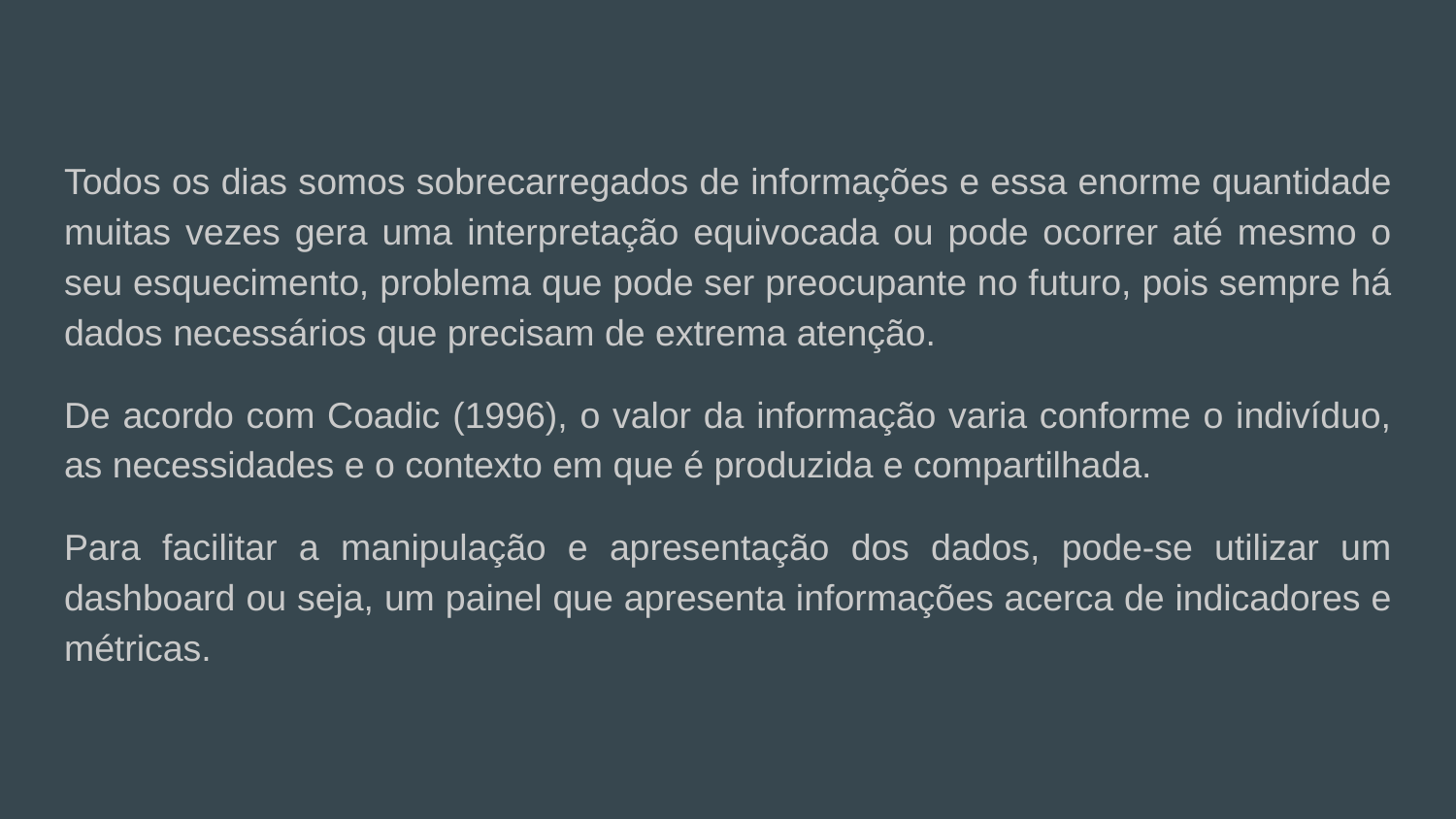

Todos os dias somos sobrecarregados de informações e essa enorme quantidade muitas vezes gera uma interpretação equivocada ou pode ocorrer até mesmo o seu esquecimento, problema que pode ser preocupante no futuro, pois sempre há dados necessários que precisam de extrema atenção.
De acordo com Coadic (1996), o valor da informação varia conforme o indivíduo, as necessidades e o contexto em que é produzida e compartilhada.
Para facilitar a manipulação e apresentação dos dados, pode-se utilizar um dashboard ou seja, um painel que apresenta informações acerca de indicadores e métricas.